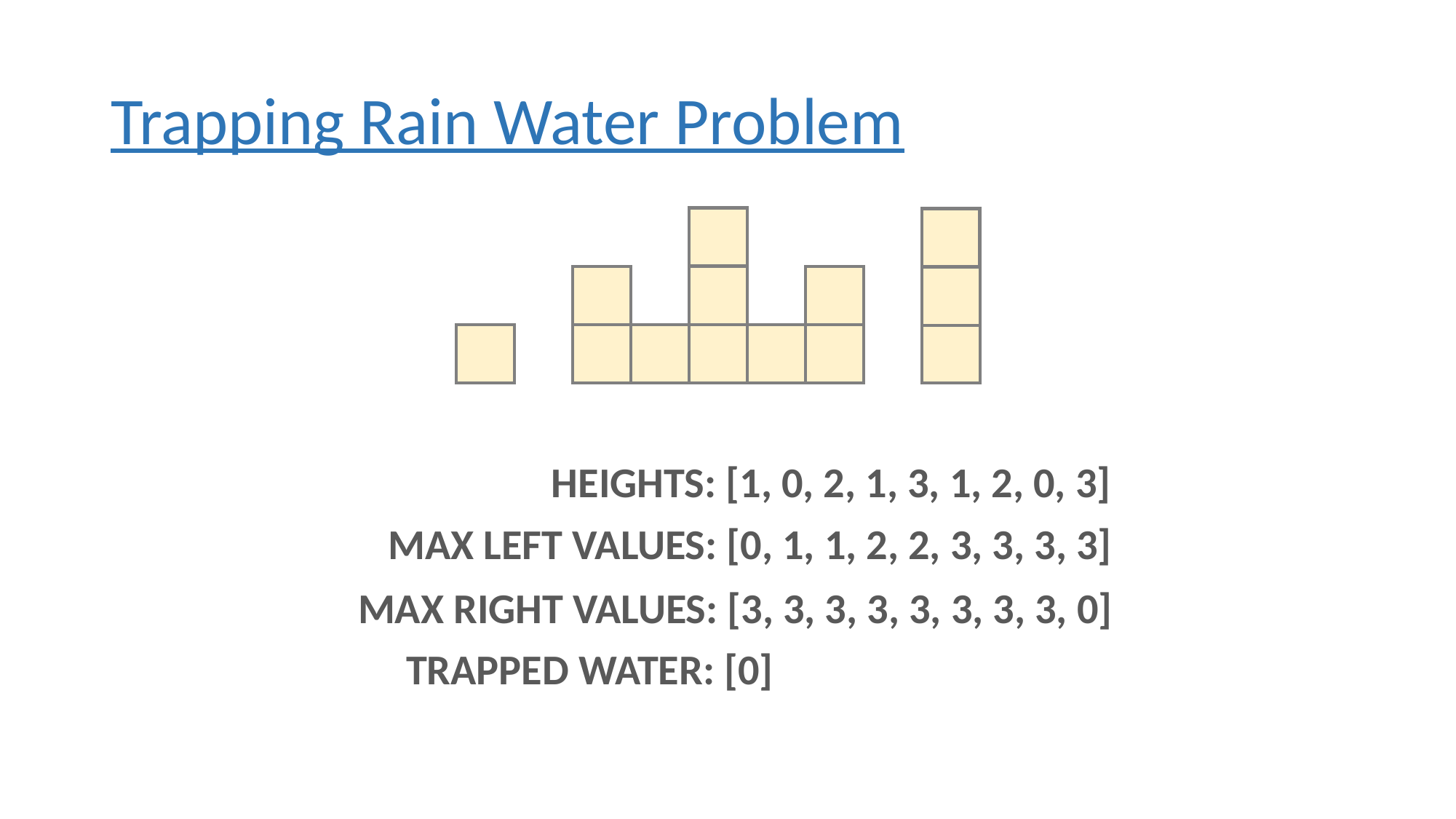

# Trapping Rain Water Problem

HEIGHTS: [1, 0, 2, 1, 3, 1, 2, 0, 3]
MAX LEFT VALUES: [0, 1, 1, 2, 2, 3, 3, 3, 3]
MAX RIGHT VALUES: [3, 3, 3, 3, 3, 3, 3, 3, 0]
TRAPPED WATER: [0]